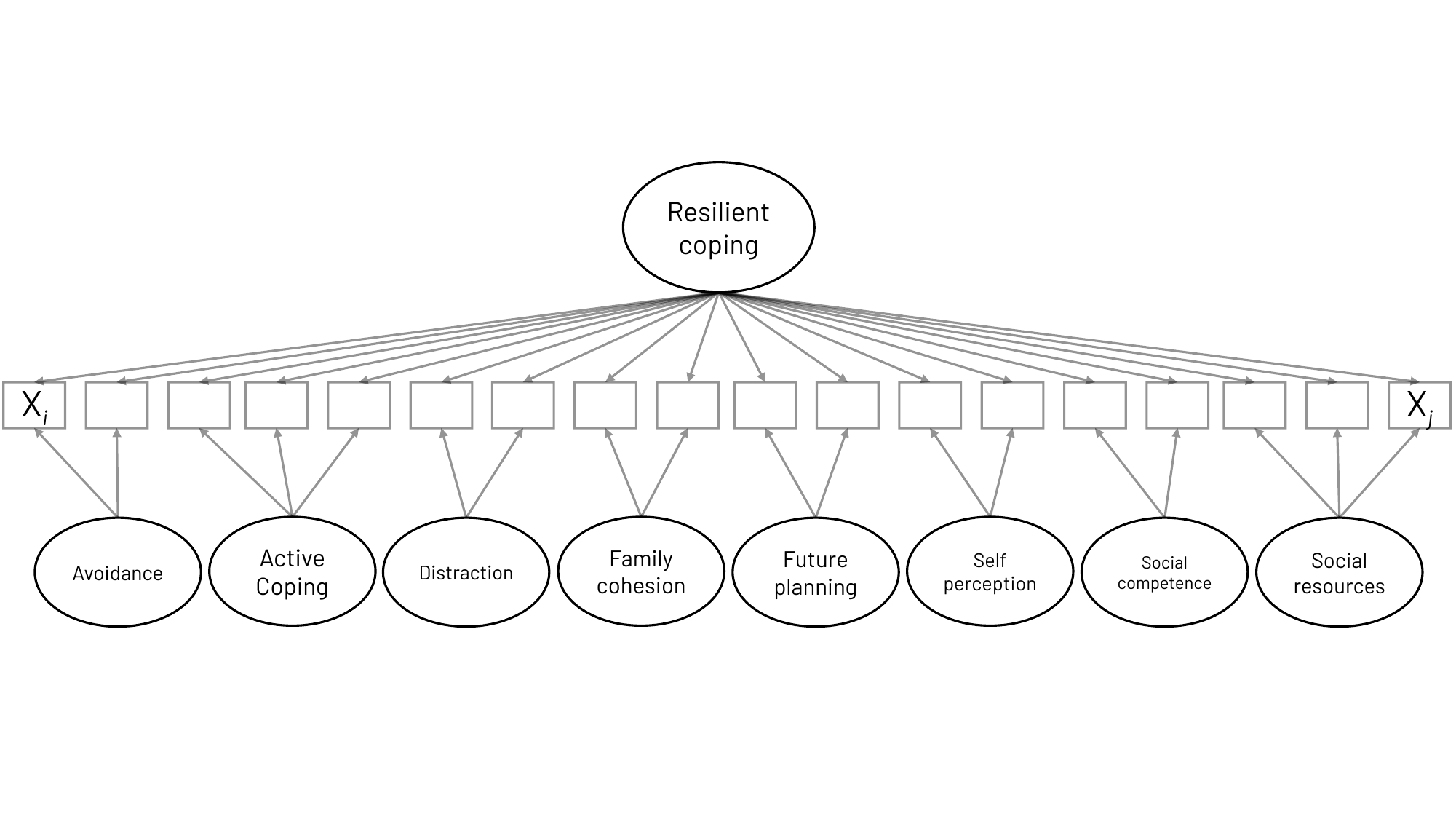

Resilient coping
Xi

Xj
Active Coping
Family cohesion
Self perception
Avoidance
Distraction
Future planning
Social competence
Social resources